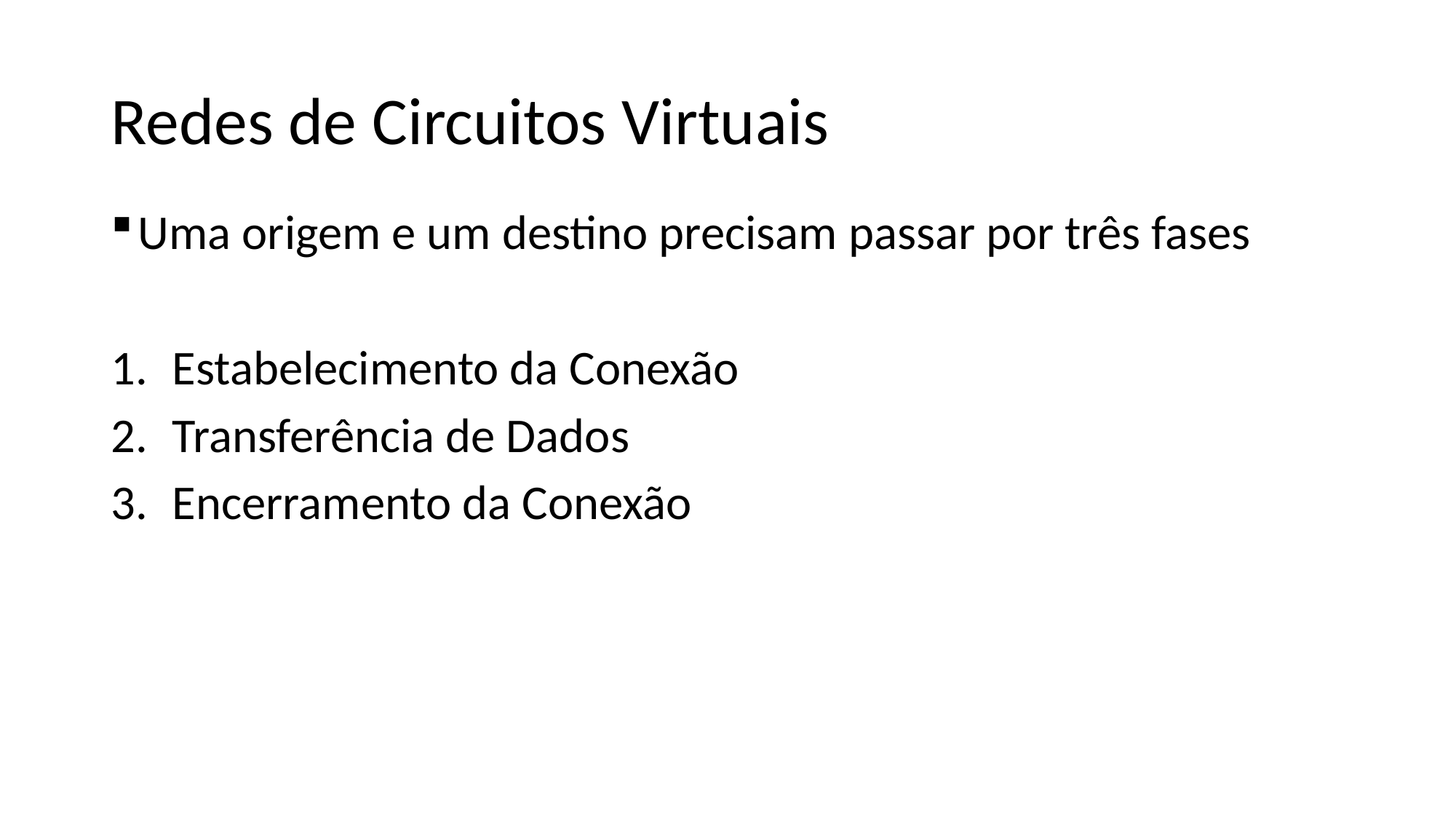

# Redes de Circuitos Virtuais
Uma origem e um destino precisam passar por três fases

Estabelecimento da Conexão
Transferência de Dados
Encerramento da Conexão